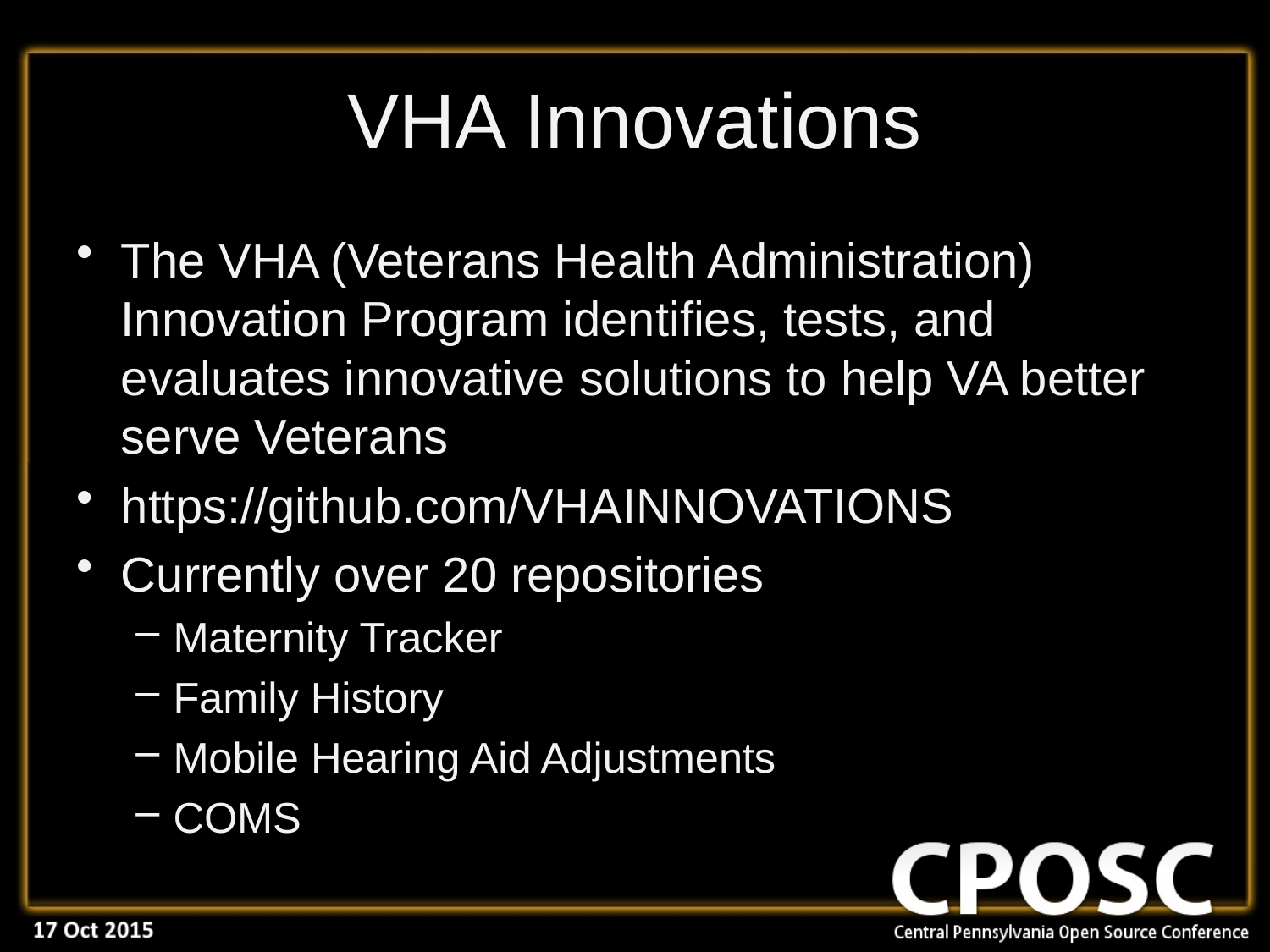

# VHA Innovations
The VHA (Veterans Health Administration) Innovation Program identifies, tests, and evaluates innovative solutions to help VA better serve Veterans
https://github.com/VHAINNOVATIONS
Currently over 20 repositories
Maternity Tracker
Family History
Mobile Hearing Aid Adjustments
COMS